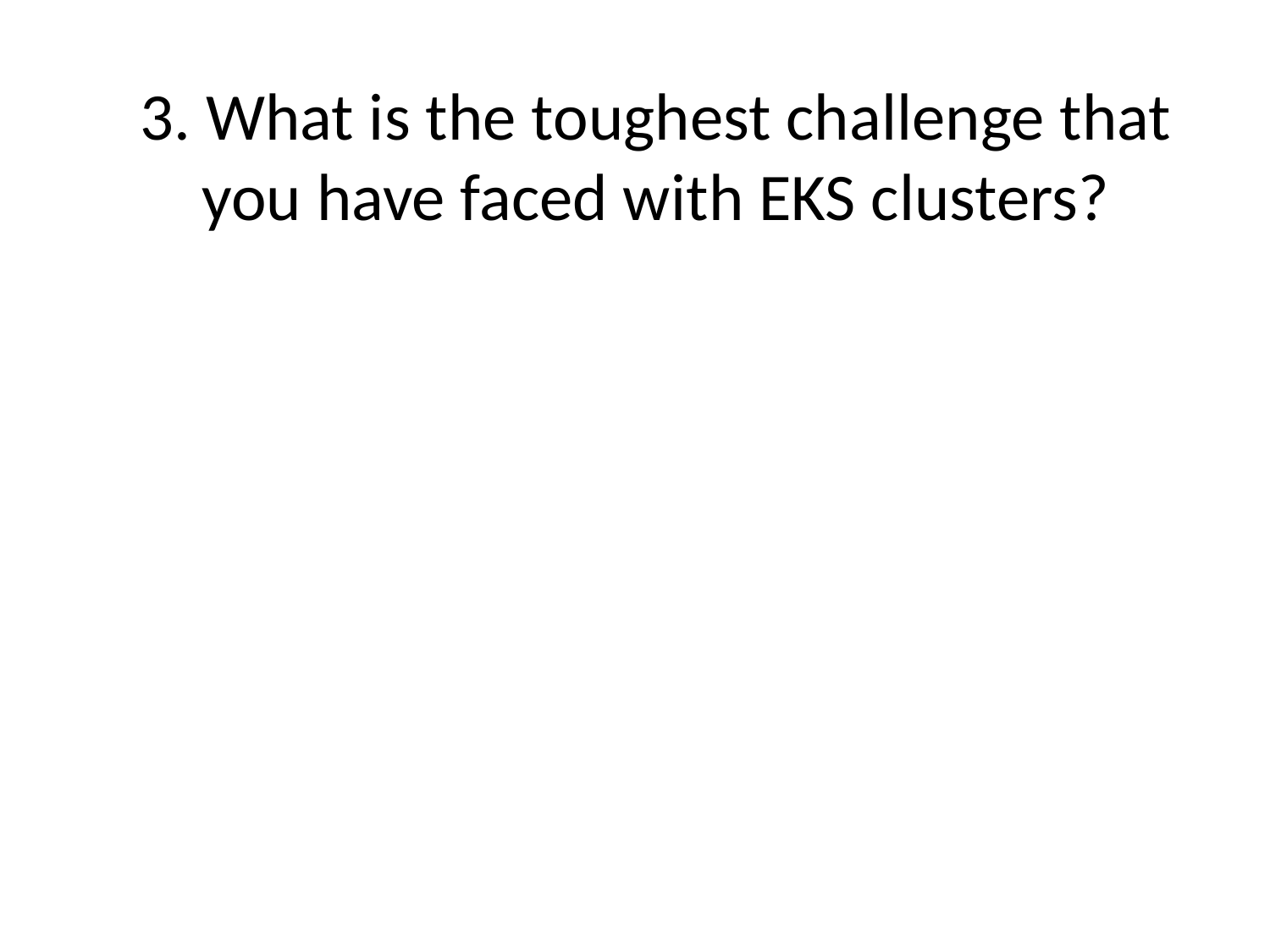

# 3. What is the toughest challenge that you have faced with EKS clusters?